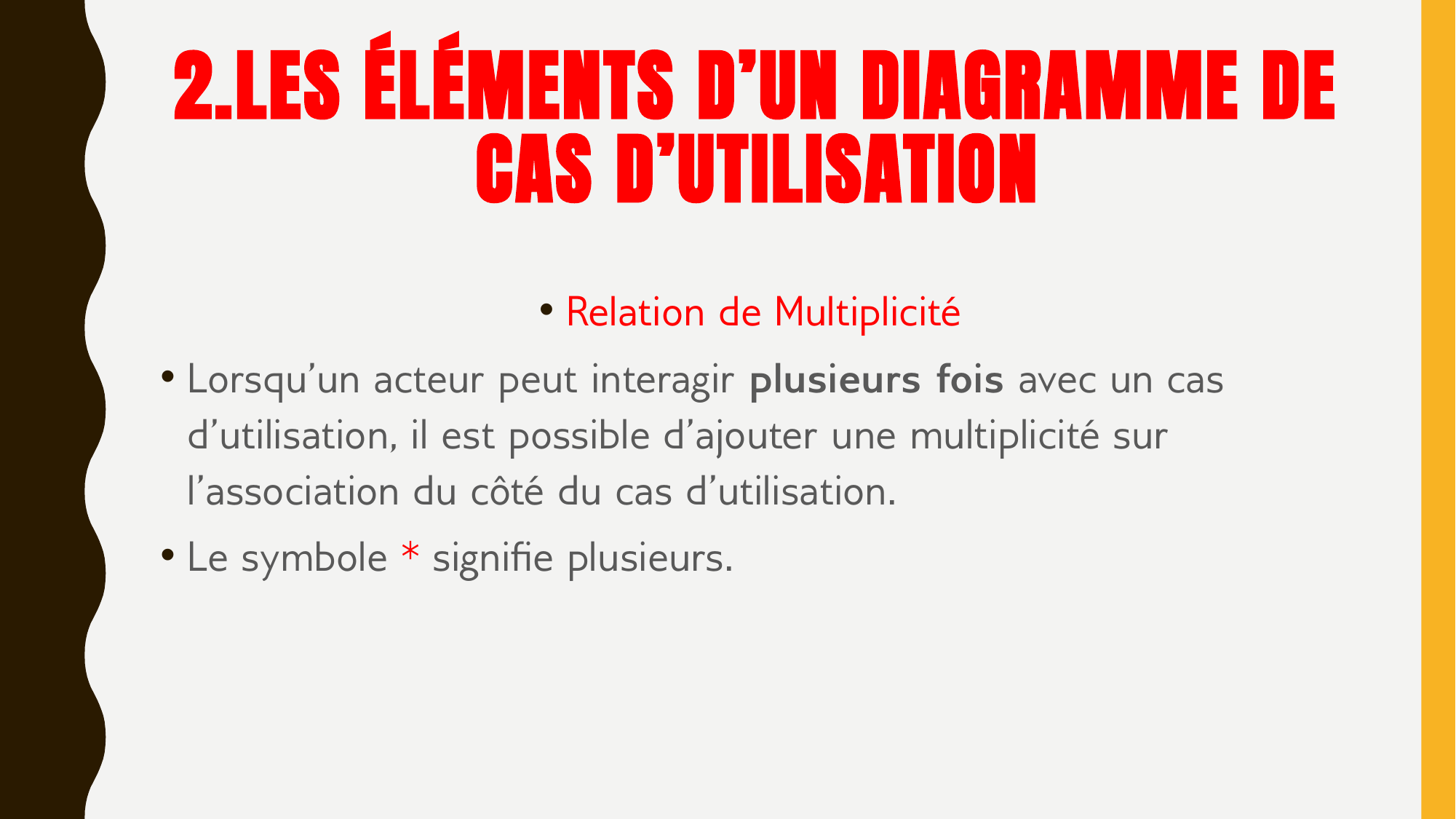

# 2.Les éléments d’un diagramme de cas d’utilisation
Relation de Multiplicité
Lorsqu’un acteur peut interagir plusieurs fois avec un cas d’utilisation, il est possible d’ajouter une multiplicité sur l’association du côté du cas d’utilisation.
Le symbole * signifie plusieurs.